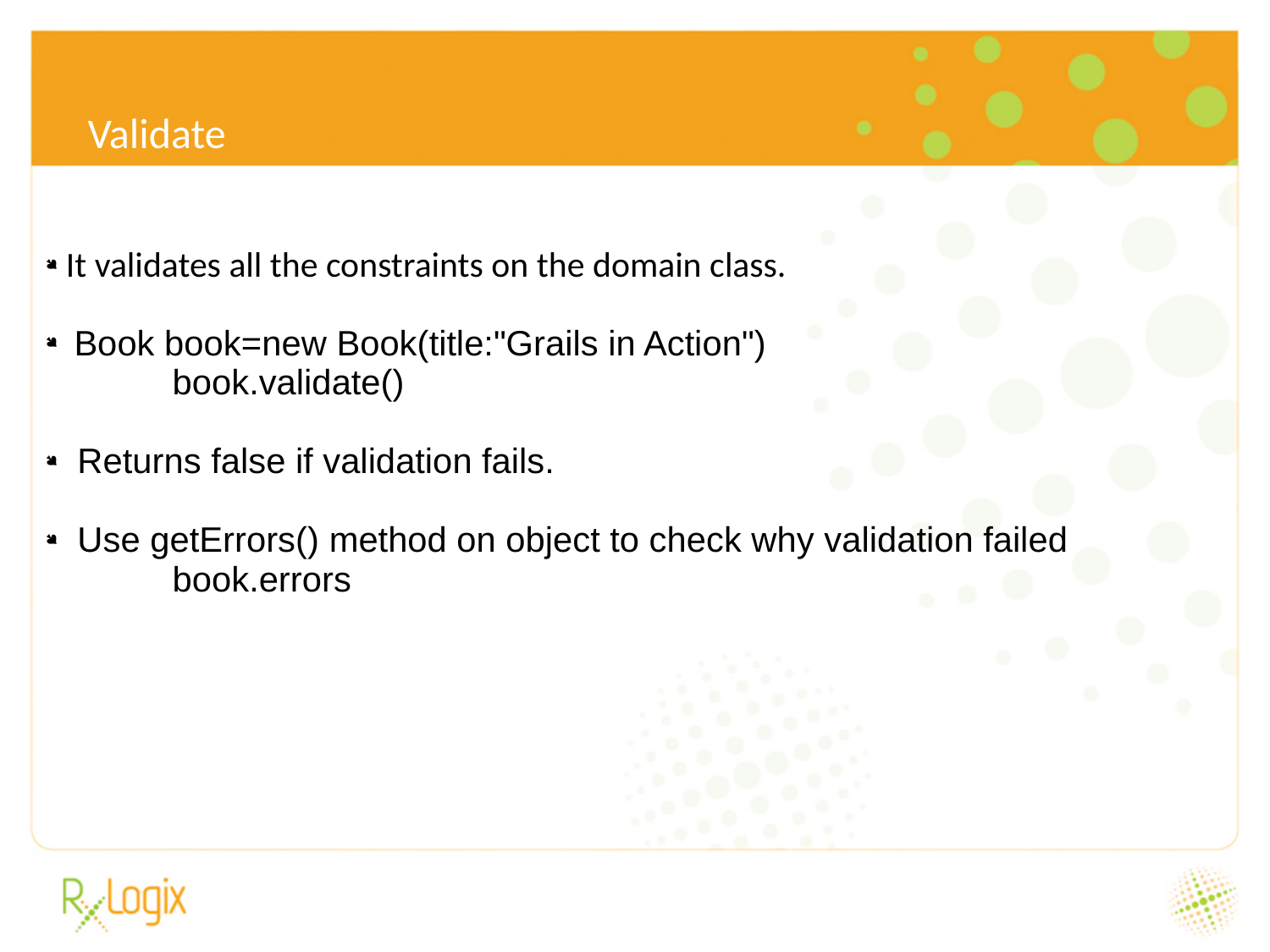

6/24/16
# Validate

 It validates all the constraints on the domain class.

  Book book=new Book(title:"Grails in Action")
 	book.validate()

  Returns false if validation fails.

  Use getErrors() method on object to check why validation failed
 	book.errors

11